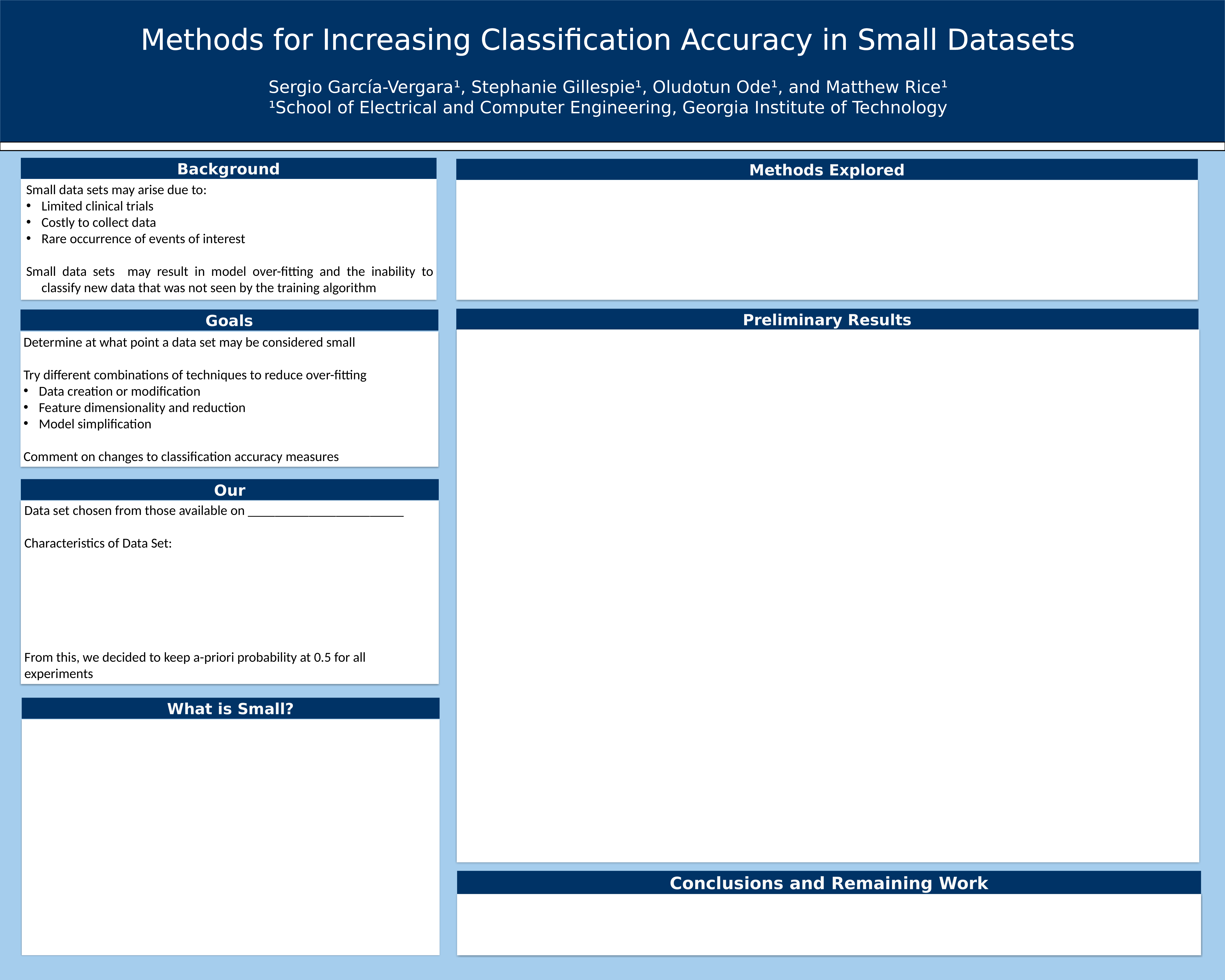

Methods for Increasing Classification Accuracy in Small Datasets

Sergio García-Vergara¹, Stephanie Gillespie¹, Oludotun Ode¹, and Matthew Rice¹
¹School of Electrical and Computer Engineering, Georgia Institute of Technology

Background
Methods Explored

Small data sets may arise due to:
Limited clinical trials
Costly to collect data
Rare occurrence of events of interest

Small data sets  may result in model over-fitting and the inability to classify new data that was not seen by the training algorithm

Preliminary Results
Goals

Determine at what point a data set may be considered small

Try different combinations of techniques to reduce over-fitting
Data creation or modification
Feature dimensionality and reduction
Model simplification

Comment on changes to classification accuracy measures
S
Our
Data set chosen from those available on _______________________

Characteristics of Data Set:

From this, we decided to keep a-priori probability at 0.5 for all experiments
S
What is Small?
S
Conclusions and Remaining Work